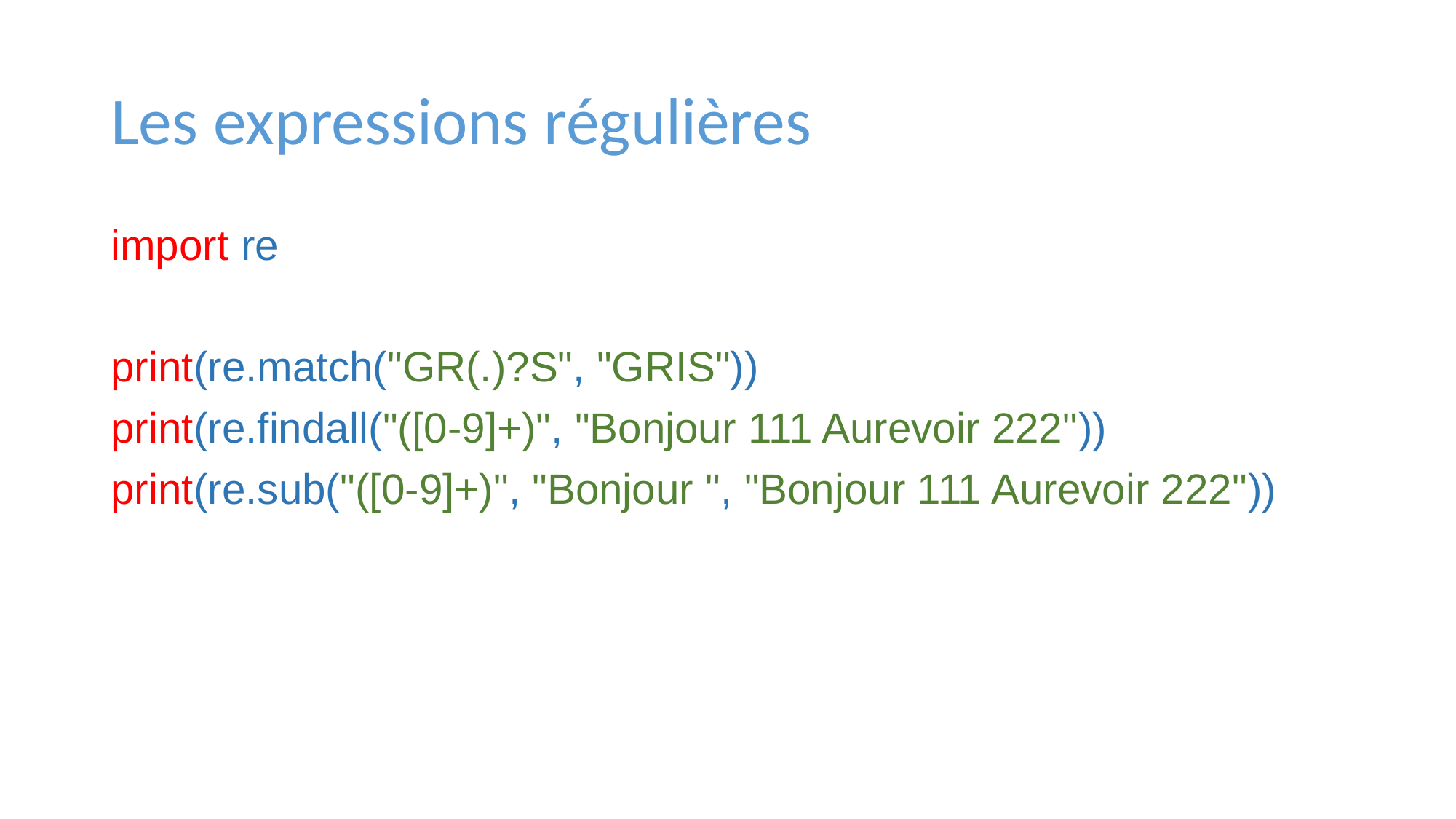

# Les expressions régulières
import re

print(re.match("GR(.)?S", "GRIS"))
print(re.findall("([0-9]+)", "Bonjour 111 Aurevoir 222"))
print(re.sub("([0-9]+)", "Bonjour ", "Bonjour 111 Aurevoir 222"))